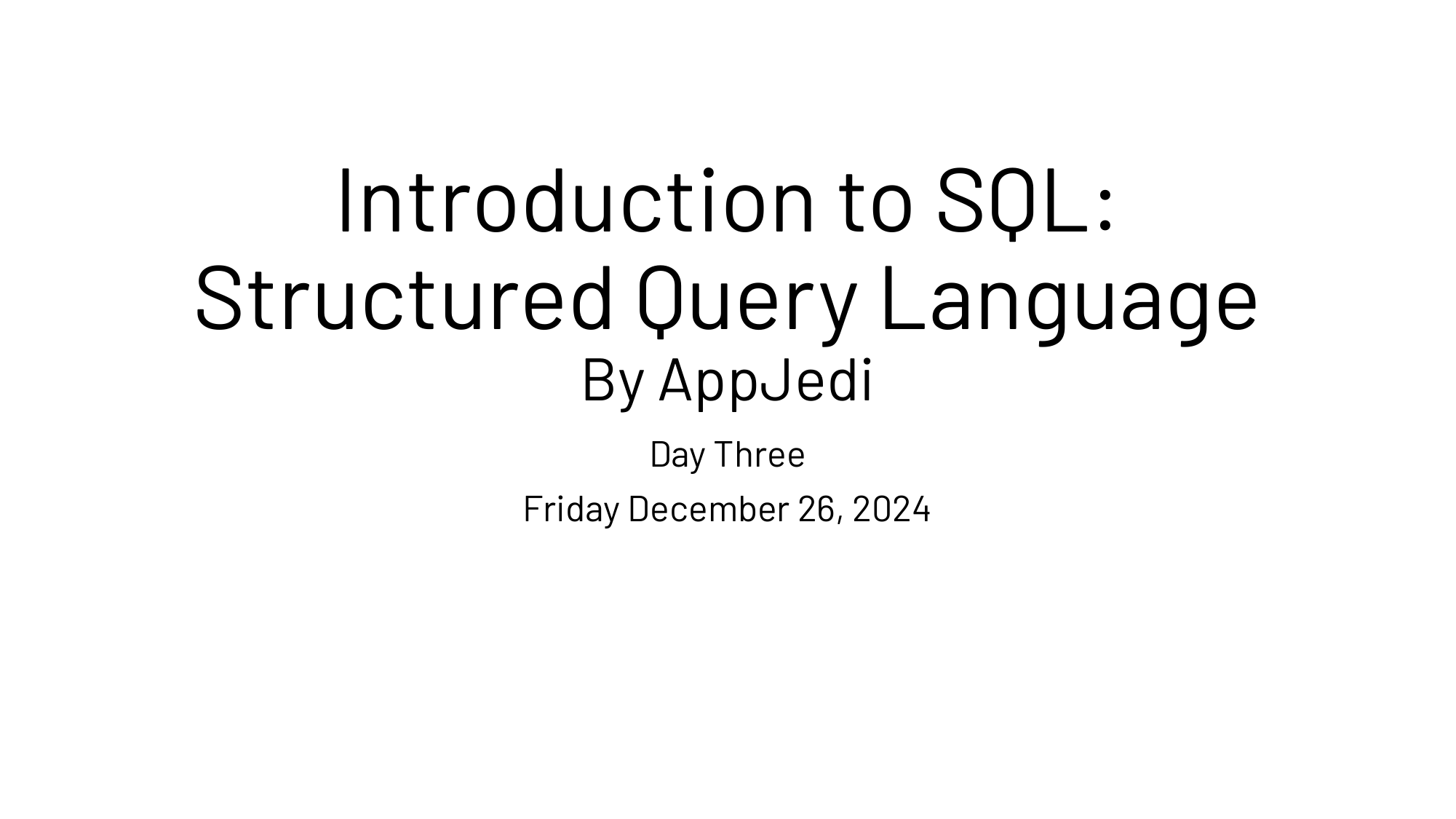

# Introduction to SQL: Structured Query Language By AppJedi
Day Three
Friday December 26, 2024